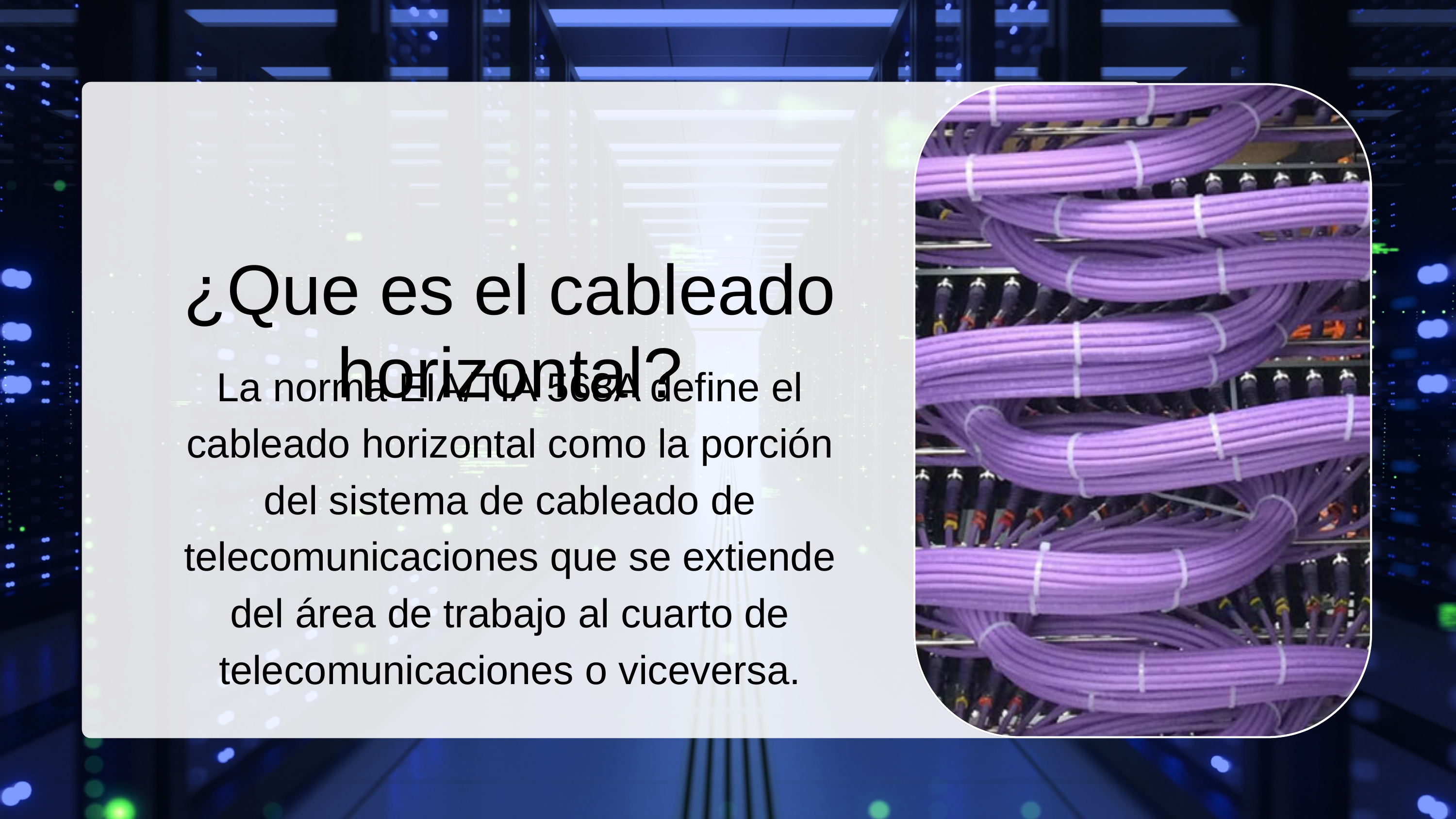

¿Que es el cableado horizontal?
La norma EIA/TIA 568A define el cableado horizontal como la porción del sistema de cableado de telecomunicaciones que se extiende del área de trabajo al cuarto de telecomunicaciones o viceversa.